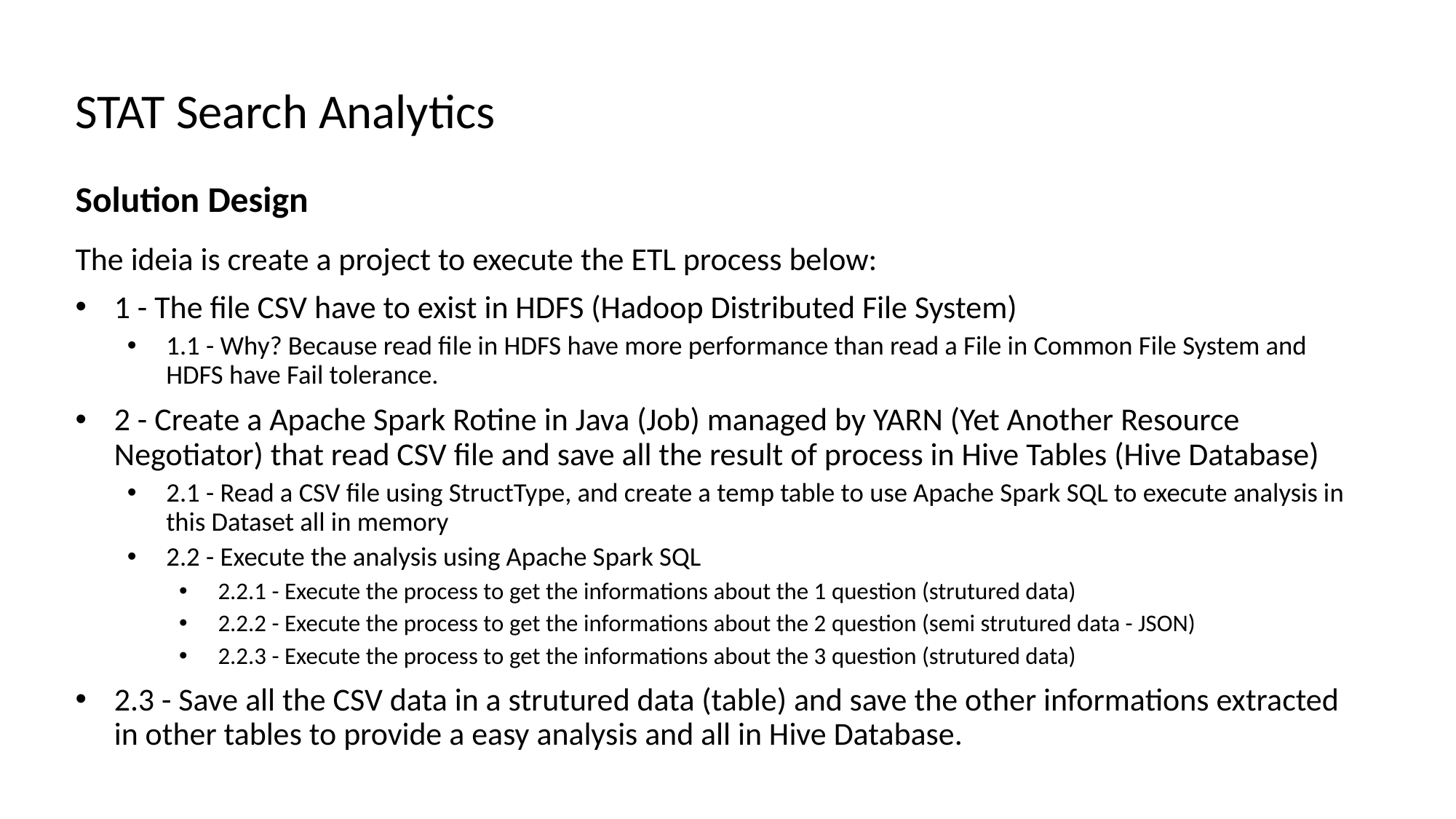

# STAT Search Analytics
Solution Design
The ideia is create a project to execute the ETL process below:
1 - The file CSV have to exist in HDFS (Hadoop Distributed File System)
1.1 - Why? Because read file in HDFS have more performance than read a File in Common File System and HDFS have Fail tolerance.
2 - Create a Apache Spark Rotine in Java (Job) managed by YARN (Yet Another Resource Negotiator) that read CSV file and save all the result of process in Hive Tables (Hive Database)
2.1 - Read a CSV file using StructType, and create a temp table to use Apache Spark SQL to execute analysis in this Dataset all in memory
2.2 - Execute the analysis using Apache Spark SQL
2.2.1 - Execute the process to get the informations about the 1 question (strutured data)
2.2.2 - Execute the process to get the informations about the 2 question (semi strutured data - JSON)
2.2.3 - Execute the process to get the informations about the 3 question (strutured data)
2.3 - Save all the CSV data in a strutured data (table) and save the other informations extracted in other tables to provide a easy analysis and all in Hive Database.